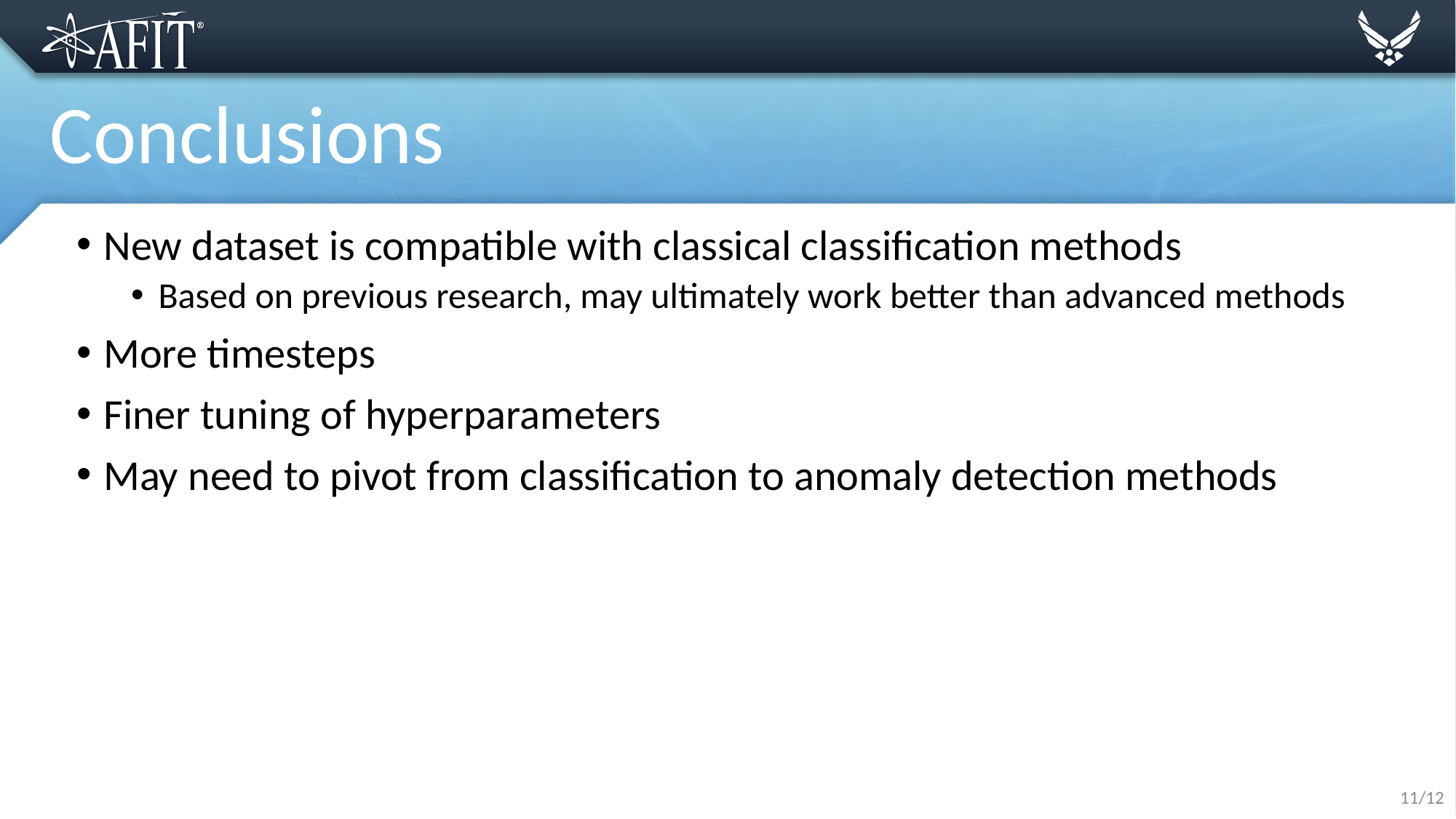

# Conclusions
New dataset is compatible with classical classification methods
Based on previous research, may ultimately work better than advanced methods
More timesteps
Finer tuning of hyperparameters
May need to pivot from classification to anomaly detection methods

11/12